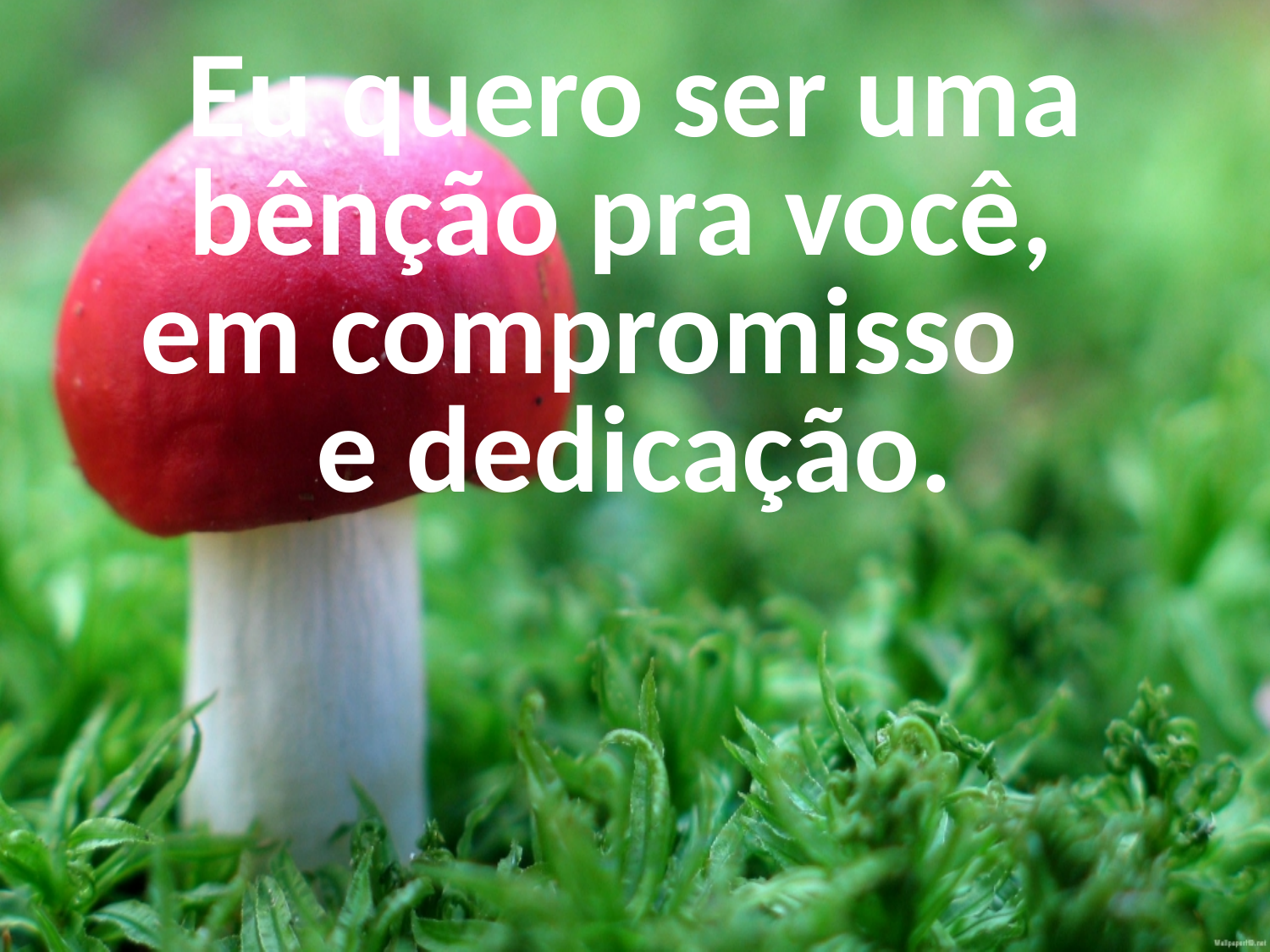

Eu quero ser uma bênção pra você,  em compromisso     e dedicação.